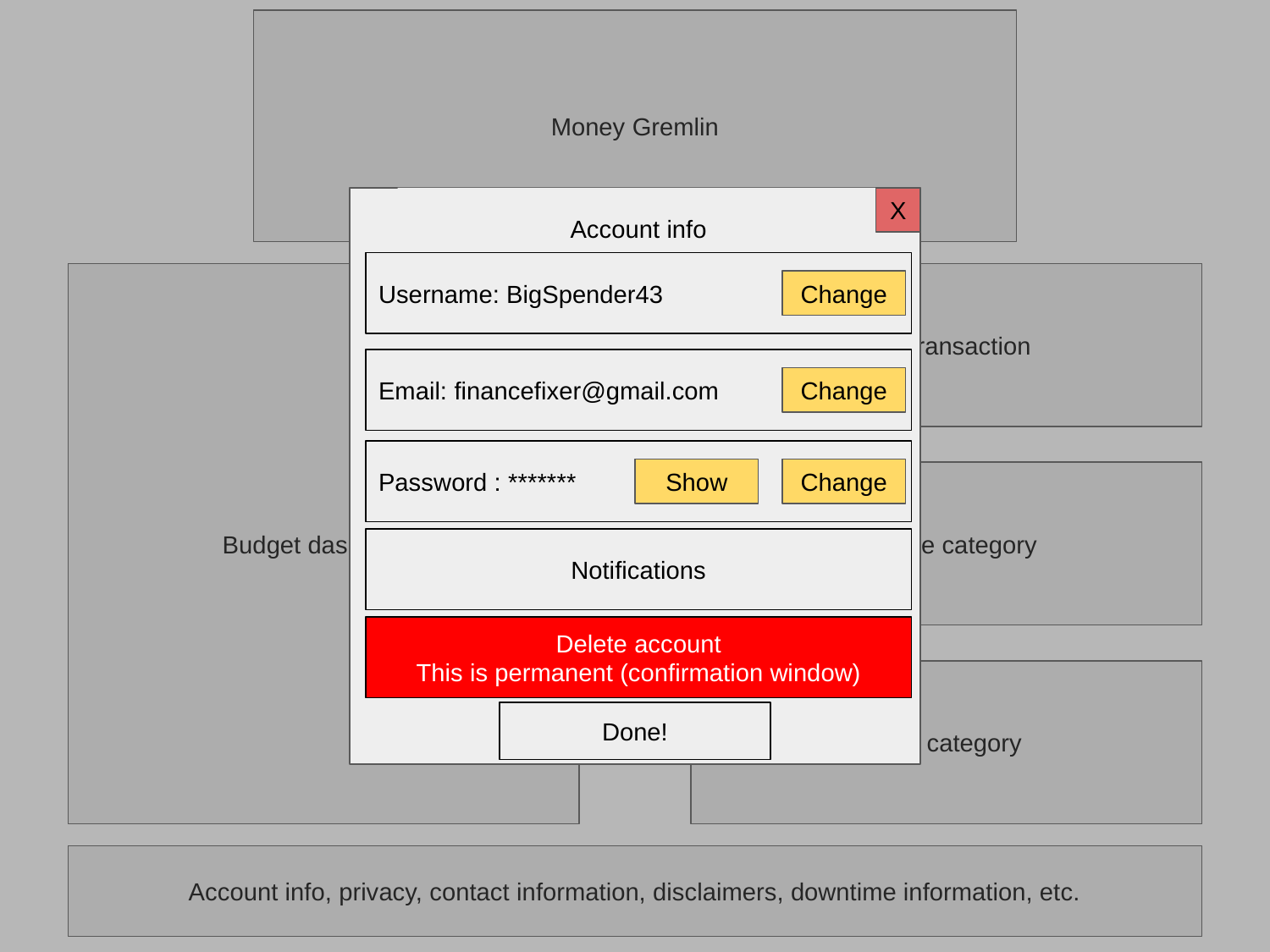

Money Gremlin

Account info
X
Username: BigSpender43
Budget dashboard
Log transaction
Change
Email: financefixer@gmail.com
Change
Password : *******
Show
Change
Update category
Notifications
Delete account
This is permanent (confirmation window)
New category
Done!
Account info, privacy, contact information, disclaimers, downtime information, etc.